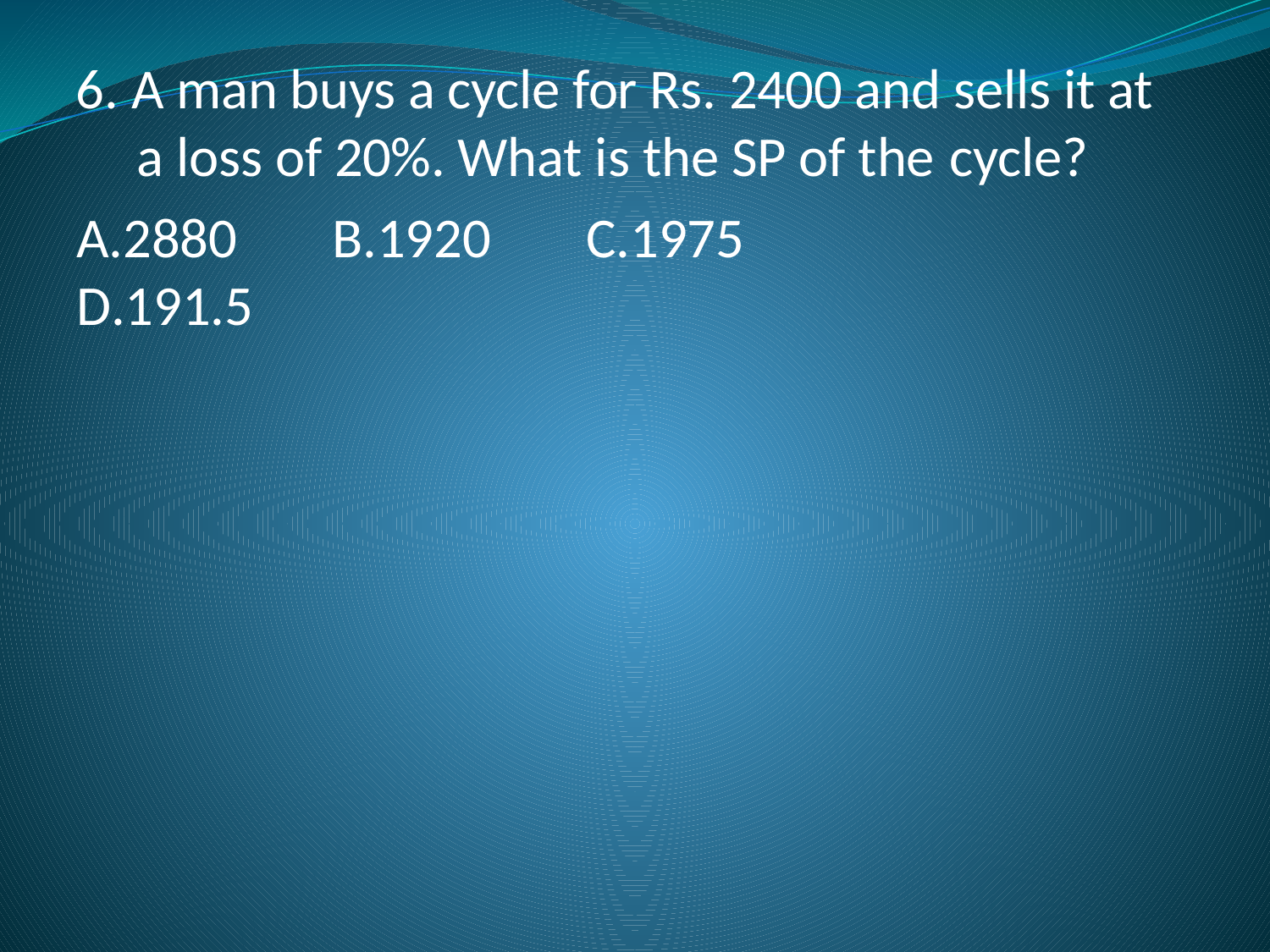

6. A man buys a cycle for Rs. 2400 and sells it at  a loss of 20%. What is the SP of the cycle?
A.2880	B.1920	C.1975	D.191.5